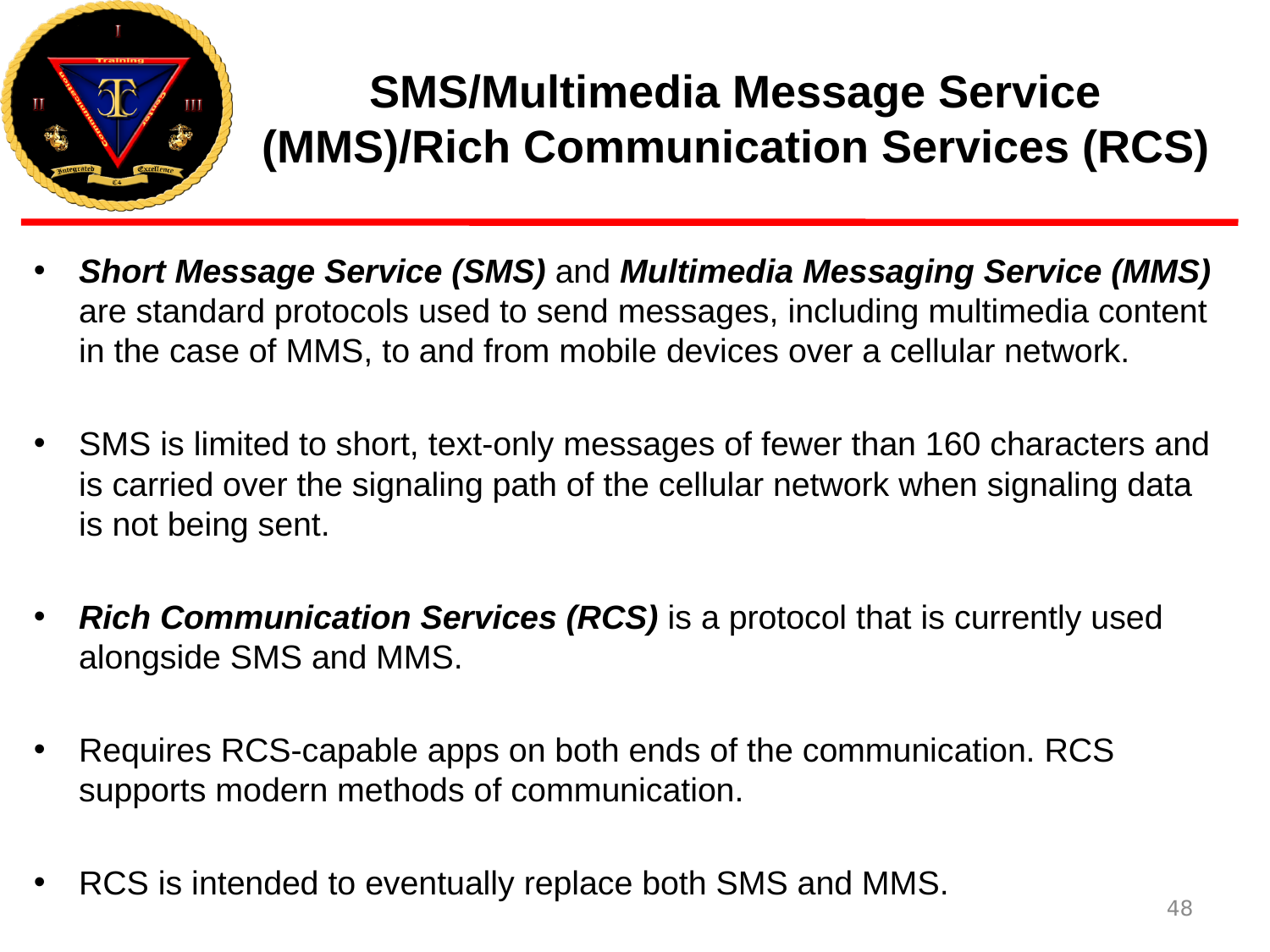

# SMS/Multimedia Message Service (MMS)/Rich Communication Services (RCS)
Short Message Service (SMS) and Multimedia Messaging Service (MMS) are standard protocols used to send messages, including multimedia content in the case of MMS, to and from mobile devices over a cellular network.

SMS is limited to short, text-only messages of fewer than 160 characters and is carried over the signaling path of the cellular network when signaling data is not being sent.

Rich Communication Services (RCS) is a protocol that is currently used alongside SMS and MMS.

Requires RCS-capable apps on both ends of the communication. RCS supports modern methods of communication.

RCS is intended to eventually replace both SMS and MMS.
48